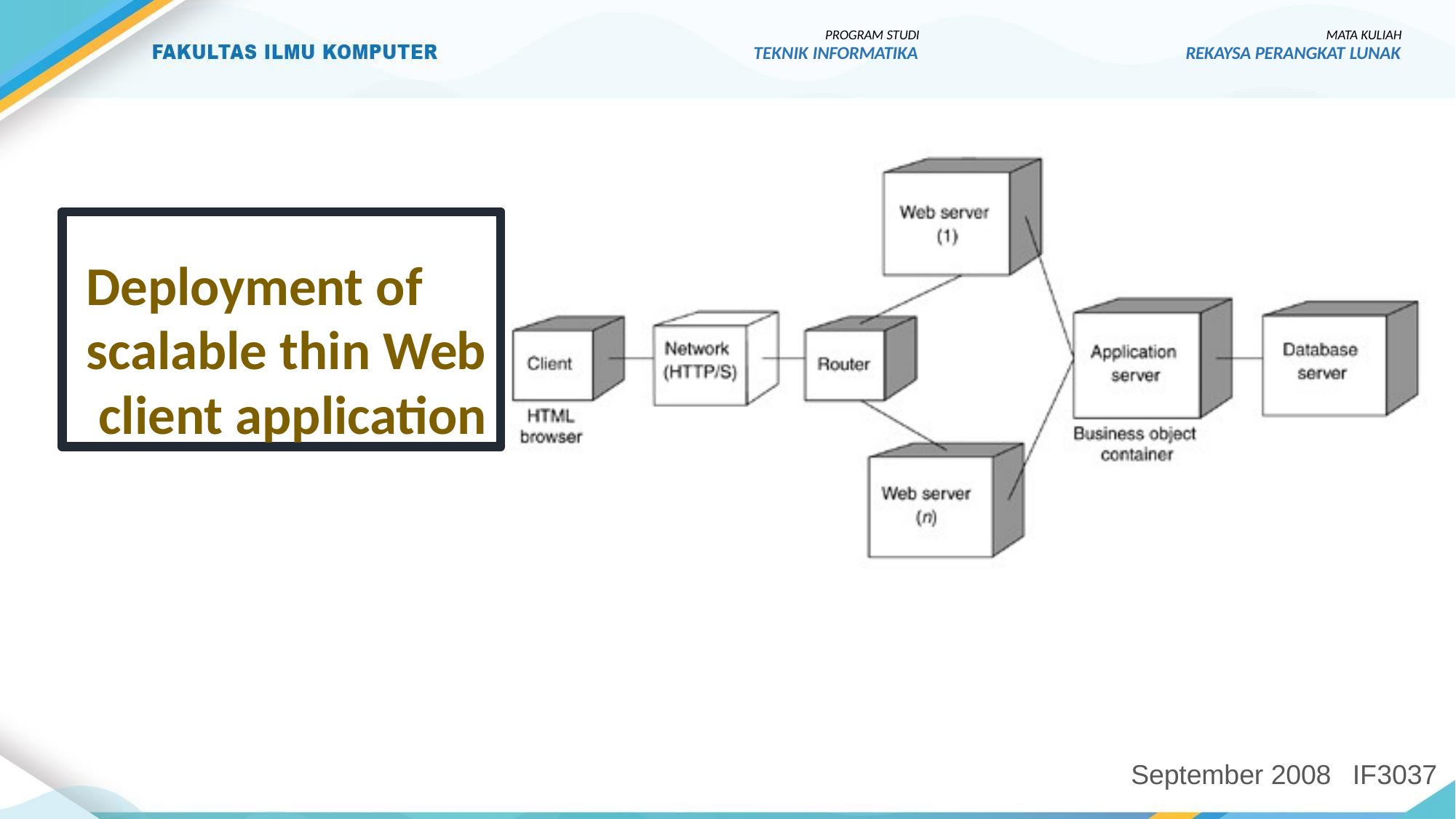

PROGRAM STUDI
TEKNIK INFORMATIKA
MATA KULIAH
REKAYSA PERANGKAT LUNAK

Deployment of  scalable thin Web  client application
September 2008
IF3037